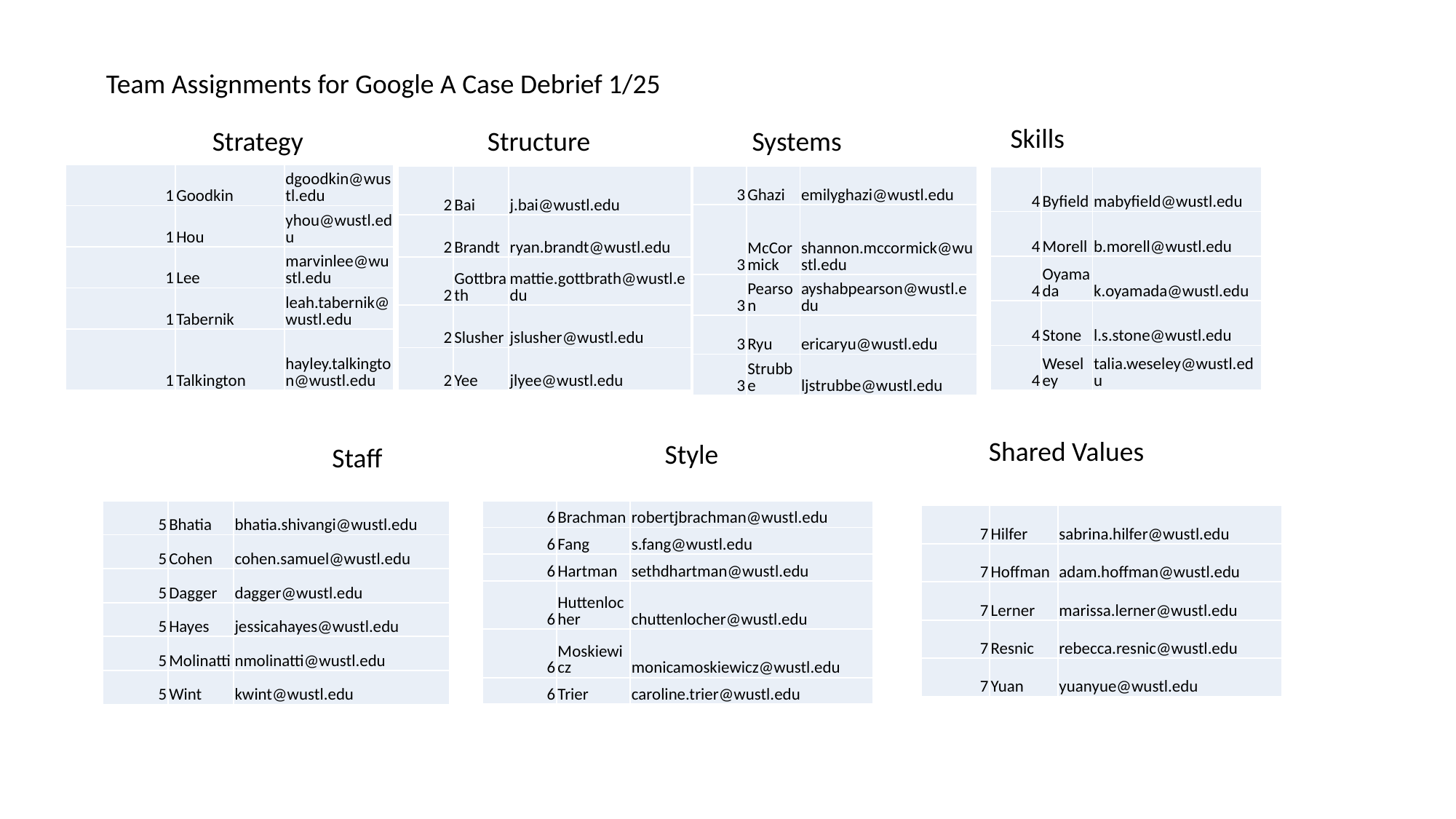

Team Assignments for Google A Case Debrief 1/25
Skills
Strategy
Structure
Systems
| 1 | Goodkin | dgoodkin@wustl.edu |
| --- | --- | --- |
| 1 | Hou | yhou@wustl.edu |
| 1 | Lee | marvinlee@wustl.edu |
| 1 | Tabernik | leah.tabernik@wustl.edu |
| 1 | Talkington | hayley.talkington@wustl.edu |
| 3 | Ghazi | emilyghazi@wustl.edu |
| --- | --- | --- |
| 3 | McCormick | shannon.mccormick@wustl.edu |
| 3 | Pearson | ayshabpearson@wustl.edu |
| 3 | Ryu | ericaryu@wustl.edu |
| 3 | Strubbe | ljstrubbe@wustl.edu |
| 2 | Bai | j.bai@wustl.edu |
| --- | --- | --- |
| 2 | Brandt | ryan.brandt@wustl.edu |
| 2 | Gottbrath | mattie.gottbrath@wustl.edu |
| 2 | Slusher | jslusher@wustl.edu |
| 2 | Yee | jlyee@wustl.edu |
| 4 | Byfield | mabyfield@wustl.edu |
| --- | --- | --- |
| 4 | Morell | b.morell@wustl.edu |
| 4 | Oyamada | k.oyamada@wustl.edu |
| 4 | Stone | l.s.stone@wustl.edu |
| 4 | Weseley | talia.weseley@wustl.edu |
Shared Values
Style
Staff
| 5 | Bhatia | bhatia.shivangi@wustl.edu |
| --- | --- | --- |
| 5 | Cohen | cohen.samuel@wustl.edu |
| 5 | Dagger | dagger@wustl.edu |
| 5 | Hayes | jessicahayes@wustl.edu |
| 5 | Molinatti | nmolinatti@wustl.edu |
| 5 | Wint | kwint@wustl.edu |
| 6 | Brachman | robertjbrachman@wustl.edu |
| --- | --- | --- |
| 6 | Fang | s.fang@wustl.edu |
| 6 | Hartman | sethdhartman@wustl.edu |
| 6 | Huttenlocher | chuttenlocher@wustl.edu |
| 6 | Moskiewicz | monicamoskiewicz@wustl.edu |
| 6 | Trier | caroline.trier@wustl.edu |
| 7 | Hilfer | sabrina.hilfer@wustl.edu |
| --- | --- | --- |
| 7 | Hoffman | adam.hoffman@wustl.edu |
| 7 | Lerner | marissa.lerner@wustl.edu |
| 7 | Resnic | rebecca.resnic@wustl.edu |
| 7 | Yuan | yuanyue@wustl.edu |